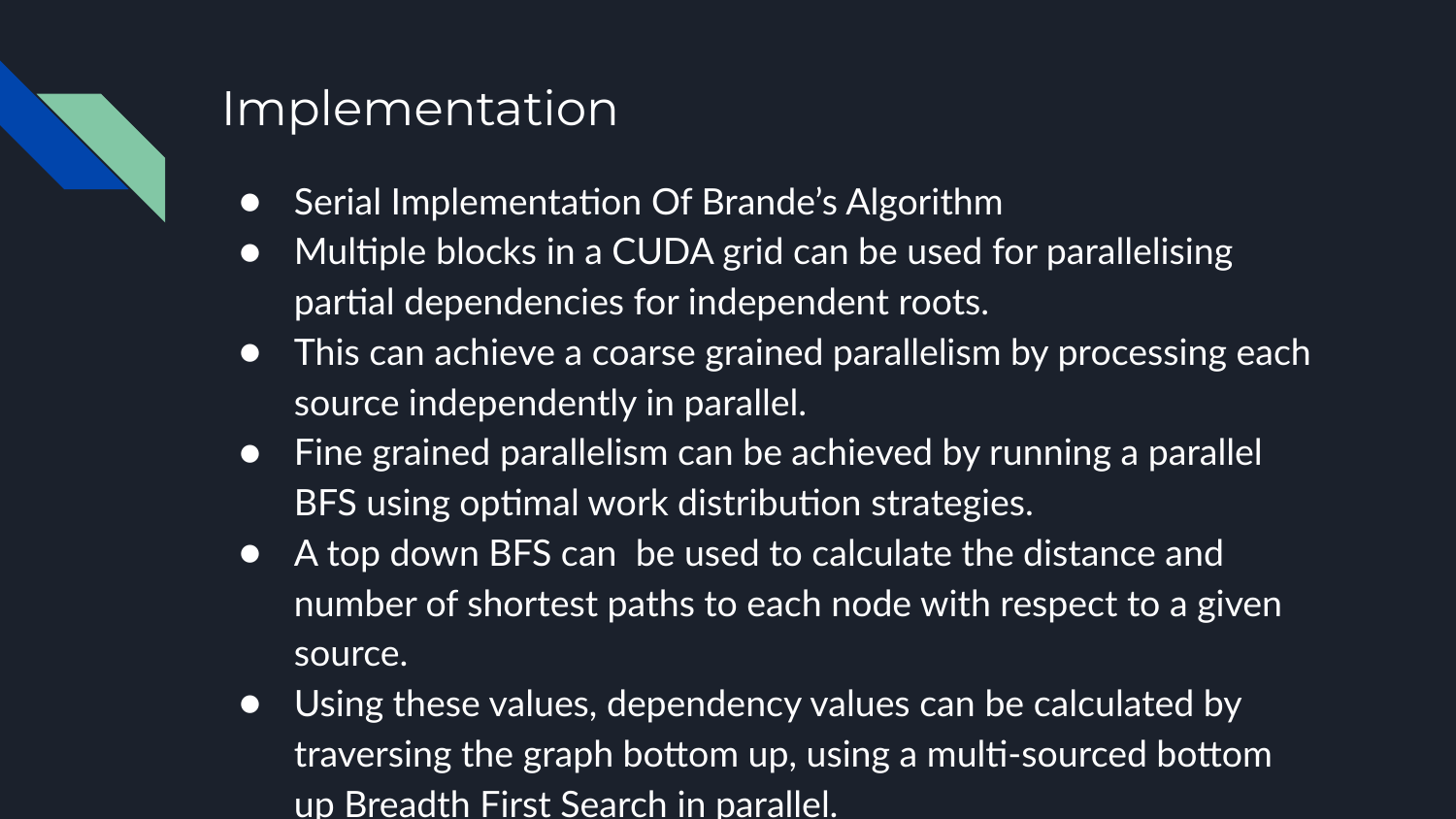

# Implementation
Serial Implementation Of Brande’s Algorithm
Multiple blocks in a CUDA grid can be used for parallelising partial dependencies for independent roots.
This can achieve a coarse grained parallelism by processing each source independently in parallel.
Fine grained parallelism can be achieved by running a parallel BFS using optimal work distribution strategies.
A top down BFS can  be used to calculate the distance and number of shortest paths to each node with respect to a given source.
Using these values, dependency values can be calculated by traversing the graph bottom up, using a multi-sourced bottom up Breadth First Search in parallel.